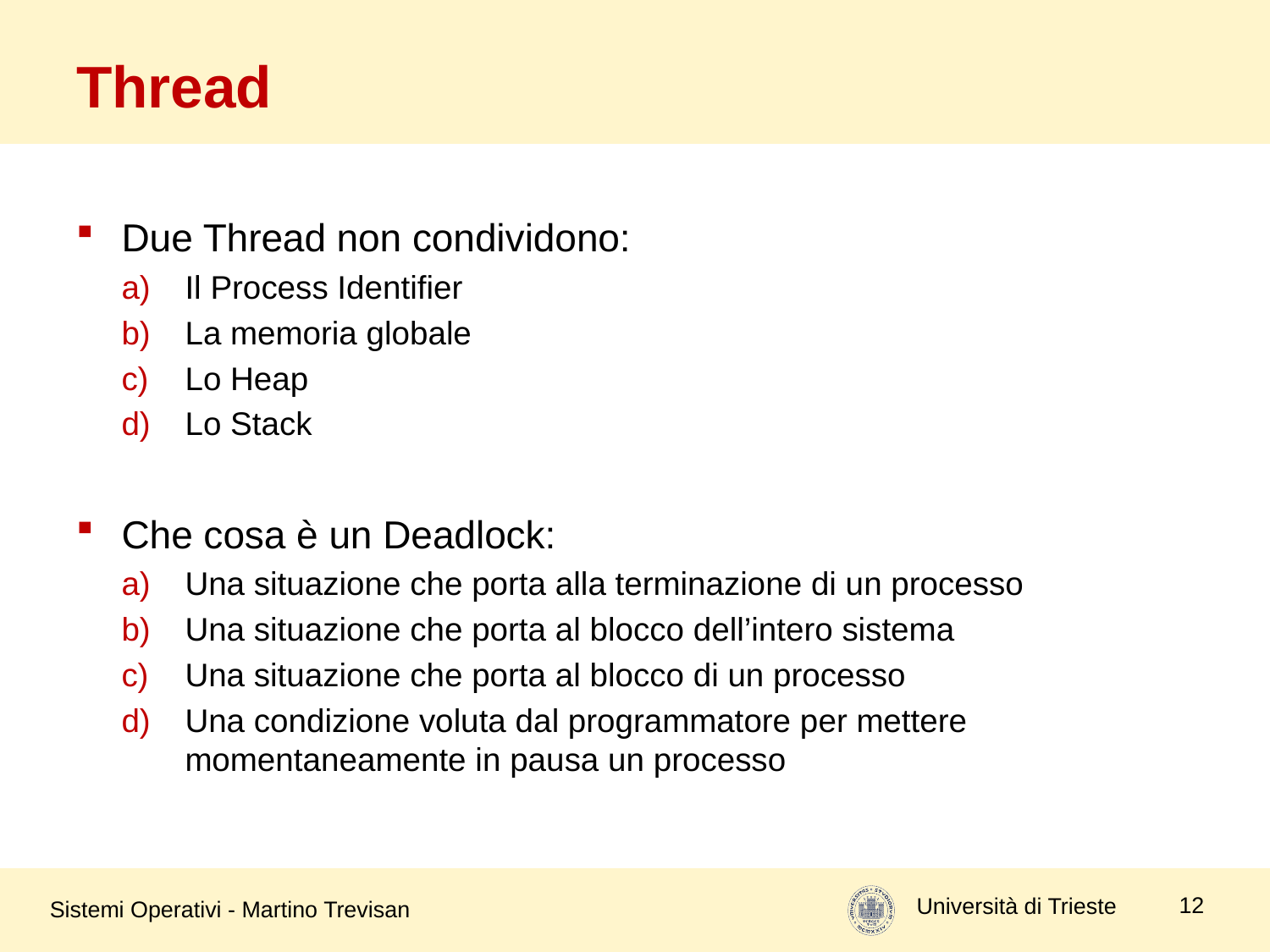

# Thread
Due Thread non condividono:
Il Process Identifier
La memoria globale
Lo Heap
Lo Stack

Che cosa è un Deadlock:
Una situazione che porta alla terminazione di un processo
Una situazione che porta al blocco dell’intero sistema
Una situazione che porta al blocco di un processo
Una condizione voluta dal programmatore per mettere momentaneamente in pausa un processo